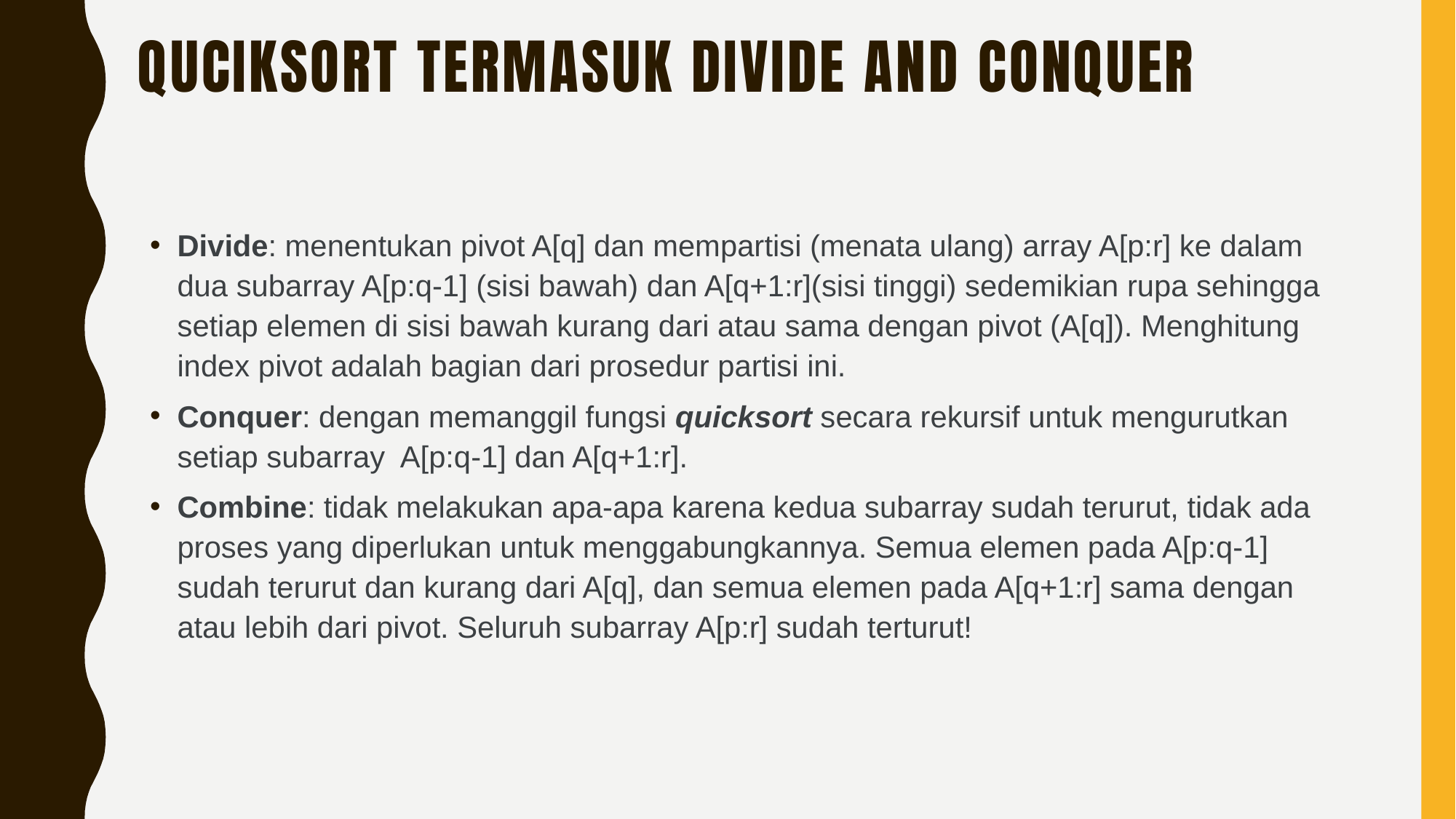

# QUCIKSORT termasuk Divide and conquer
Divide: menentukan pivot A[q] dan mempartisi (menata ulang) array A[p:r] ke dalam dua subarray A[p:q-1] (sisi bawah) dan A[q+1:r](sisi tinggi) sedemikian rupa sehingga setiap elemen di sisi bawah kurang dari atau sama dengan pivot (A[q]). Menghitung index pivot adalah bagian dari prosedur partisi ini.
Conquer: dengan memanggil fungsi quicksort secara rekursif untuk mengurutkan setiap subarray  A[p:q-1] dan A[q+1:r].
Combine: tidak melakukan apa-apa karena kedua subarray sudah terurut, tidak ada proses yang diperlukan untuk menggabungkannya. Semua elemen pada A[p:q-1] sudah terurut dan kurang dari A[q], dan semua elemen pada A[q+1:r] sama dengan atau lebih dari pivot. Seluruh subarray A[p:r] sudah terturut!